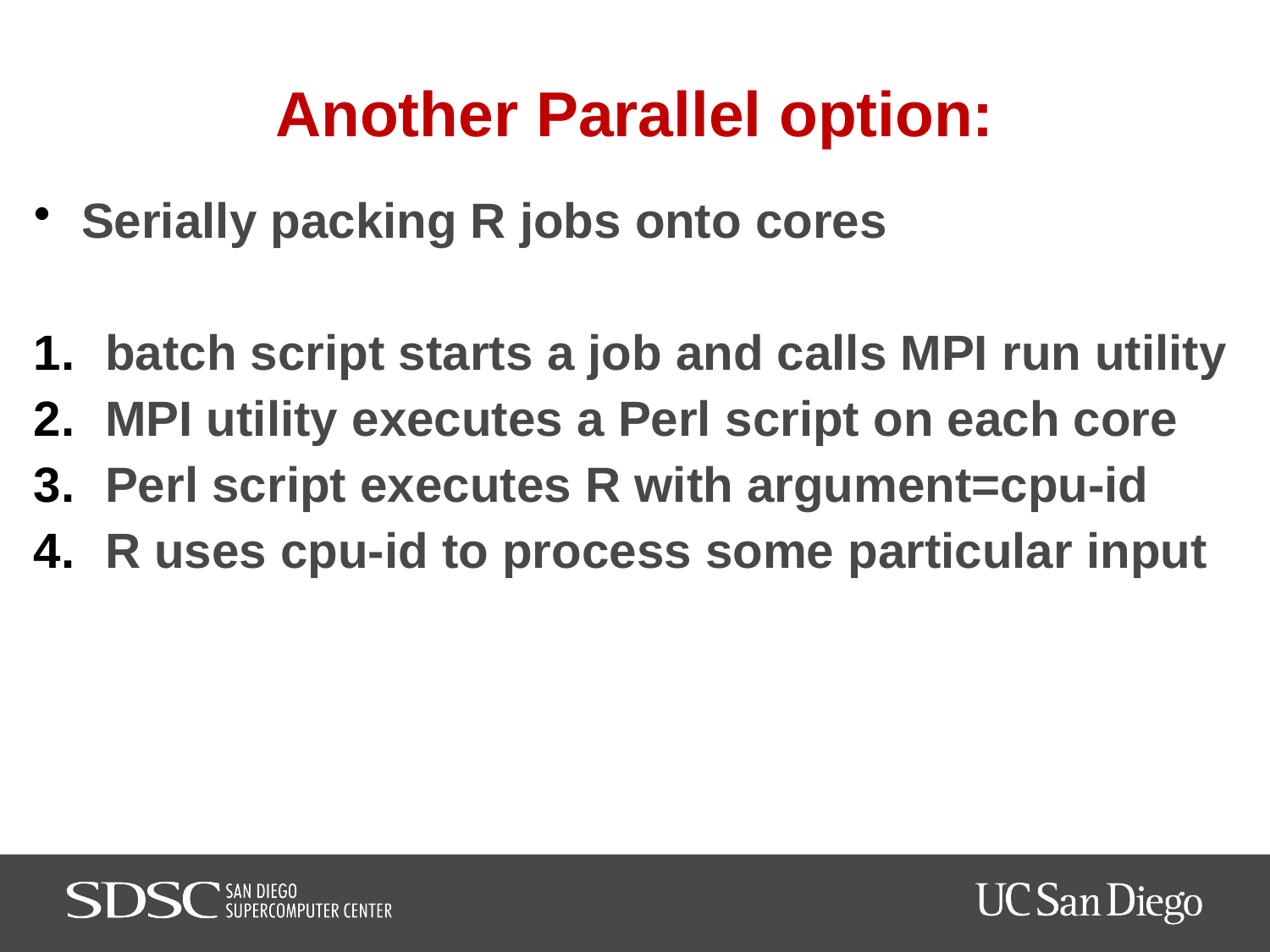

# Another Parallel option:
Serially packing R jobs onto cores

batch script starts a job and calls MPI run utility
MPI utility executes a Perl script on each core
Perl script executes R with argument=cpu-id
R uses cpu-id to process some particular input